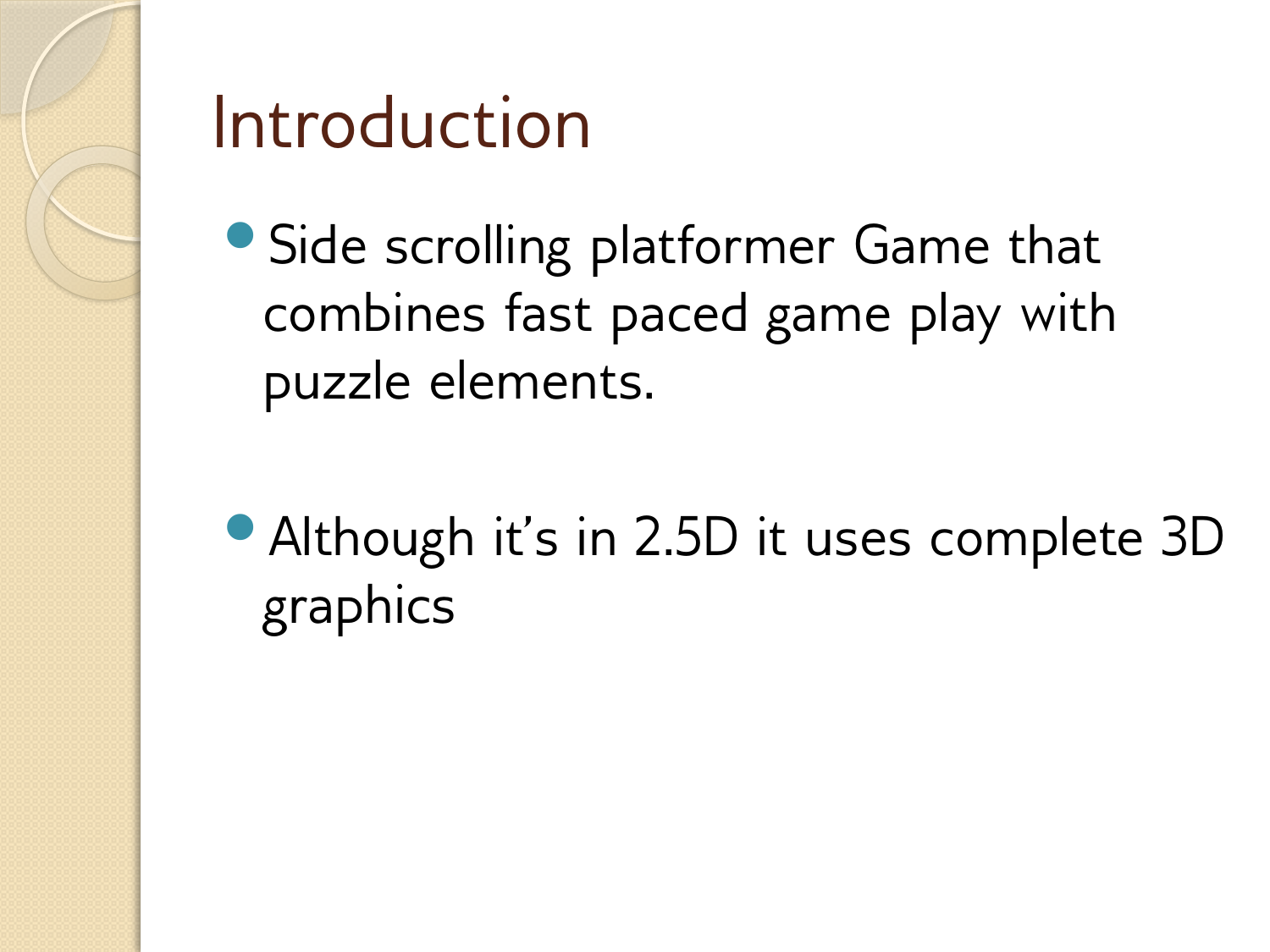

# Introduction
Side scrolling platformer Game that combines fast paced game play with puzzle elements.

Although it’s in 2.5D it uses complete 3D graphics